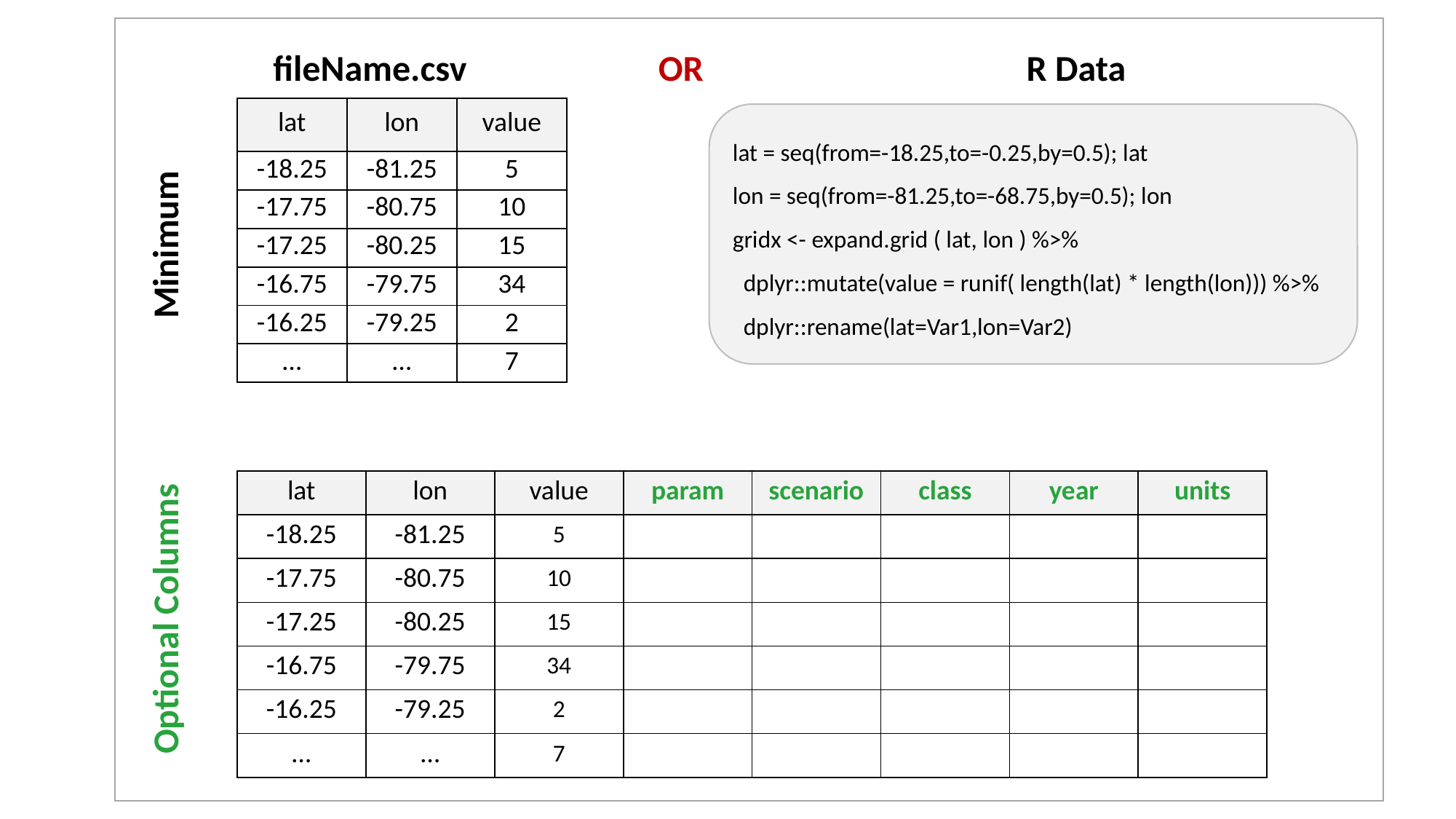

R Data

fileName.csv
OR
| lat | lon | value |
| --- | --- | --- |
| -18.25 | -81.25 | 5 |
| -17.75 | -80.75 | 10 |
| -17.25 | -80.25 | 15 |
| -16.75 | -79.75 | 34 |
| -16.25 | -79.25 | 2 |
| … | … | 7 |
lat = seq(from=-18.25,to=-0.25,by=0.5); lat
lon = seq(from=-81.25,to=-68.75,by=0.5); lon
gridx <- expand.grid ( lat, lon ) %>%
  dplyr::mutate(value = runif( length(lat) * length(lon))) %>%
  dplyr::rename(lat=Var1,lon=Var2)
Minimum
| lat | lon | value | param | scenario | class | year | units |
| --- | --- | --- | --- | --- | --- | --- | --- |
| -18.25 | -81.25 | 5 |  |  |  |  |  |
| -17.75 | -80.75 | 10 |  |  |  |  |  |
| -17.25 | -80.25 | 15 |  |  |  |  |  |
| -16.75 | -79.75 | 34 |  |  |  |  |  |
| -16.25 | -79.25 | 2 |  |  |  |  |  |
| … | … | 7 |  |  |  |  |  |
Optional Columns